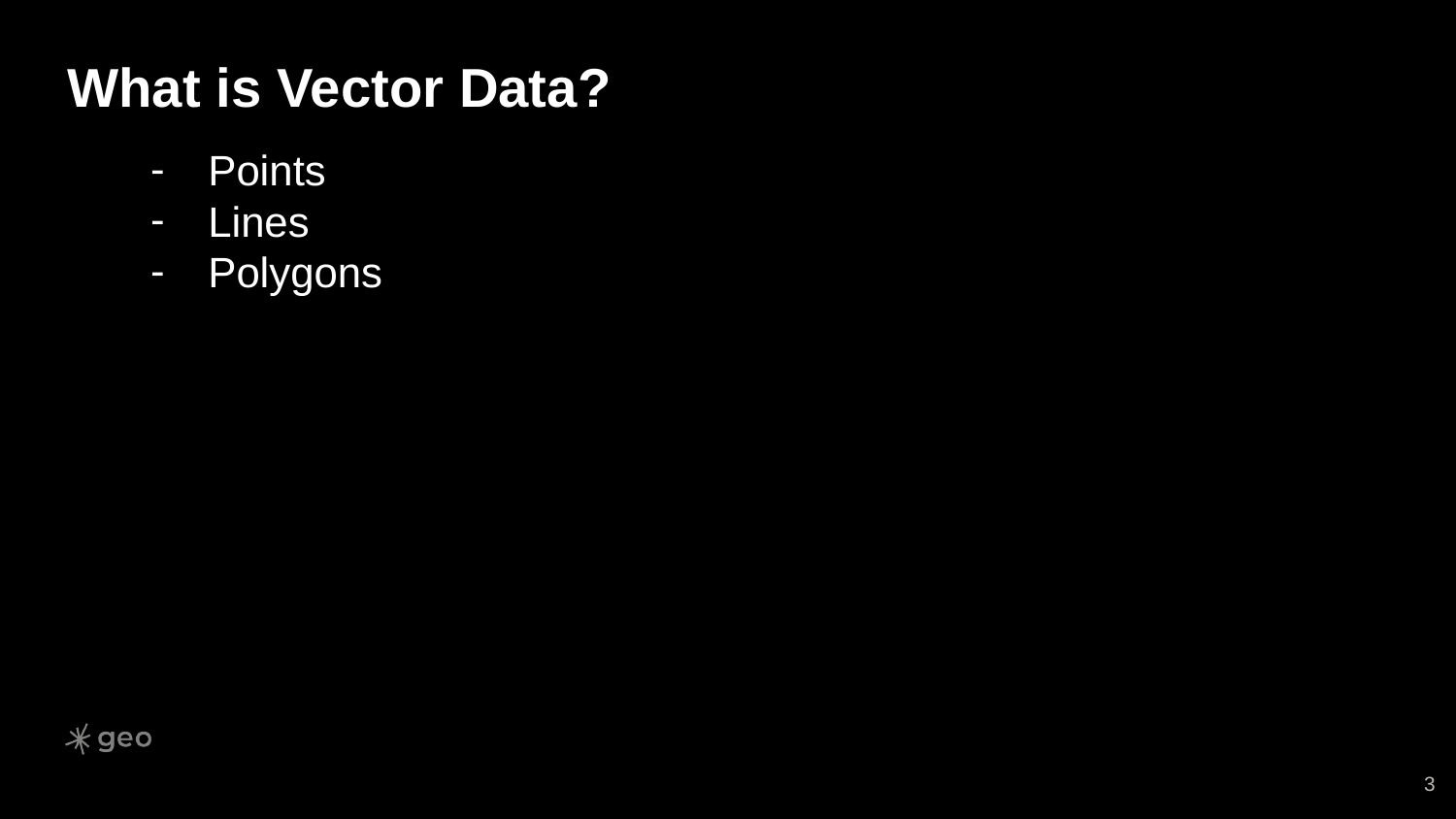

# What is Vector Data?
Points
Lines
Polygons
3